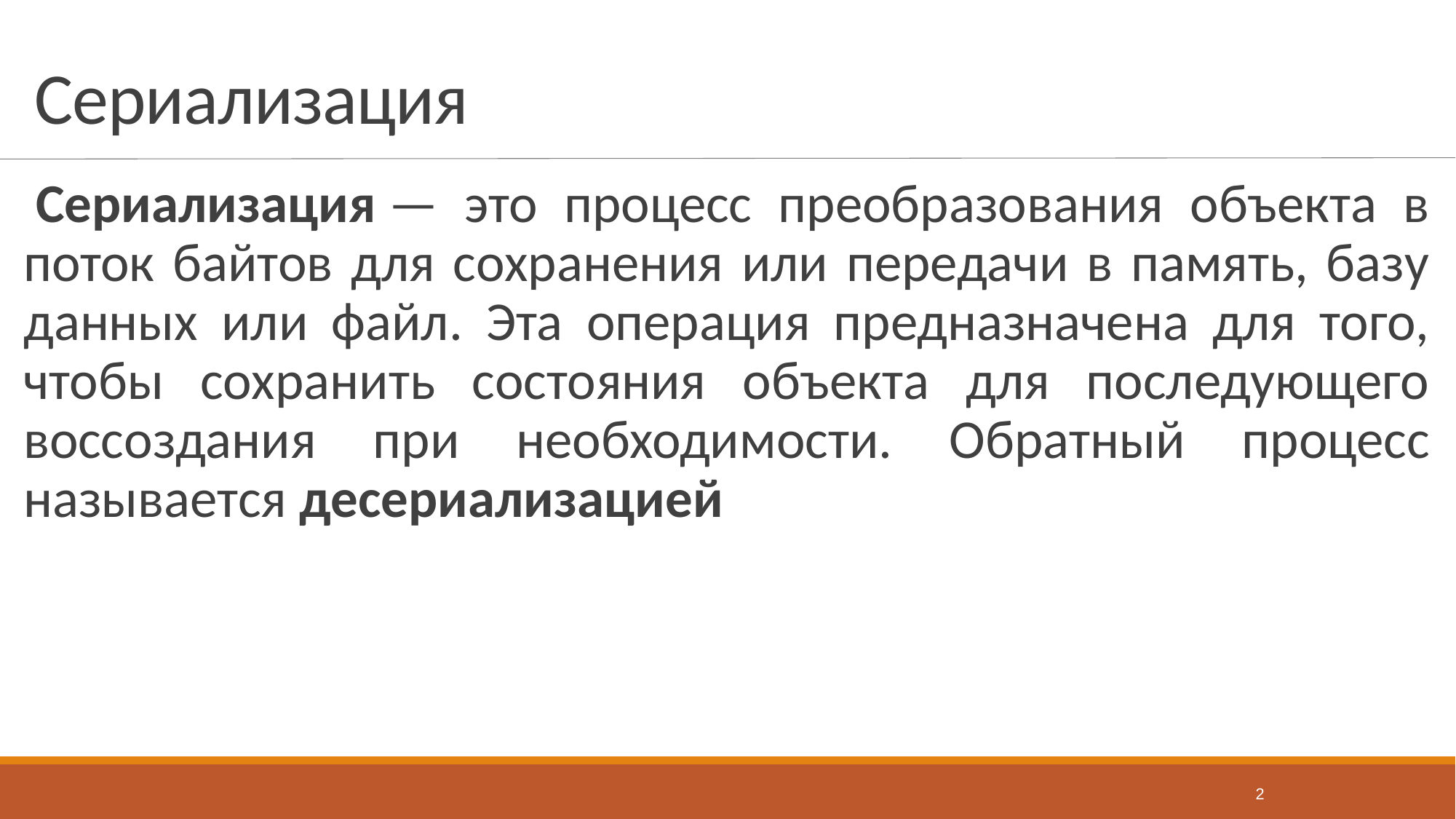

# Сериализация
Сериализация — это процесс преобразования объекта в поток байтов для сохранения или передачи в память, базу данных или файл. Эта операция предназначена для того, чтобы сохранить состояния объекта для последующего воссоздания при необходимости. Обратный процесс называется десериализацией
2